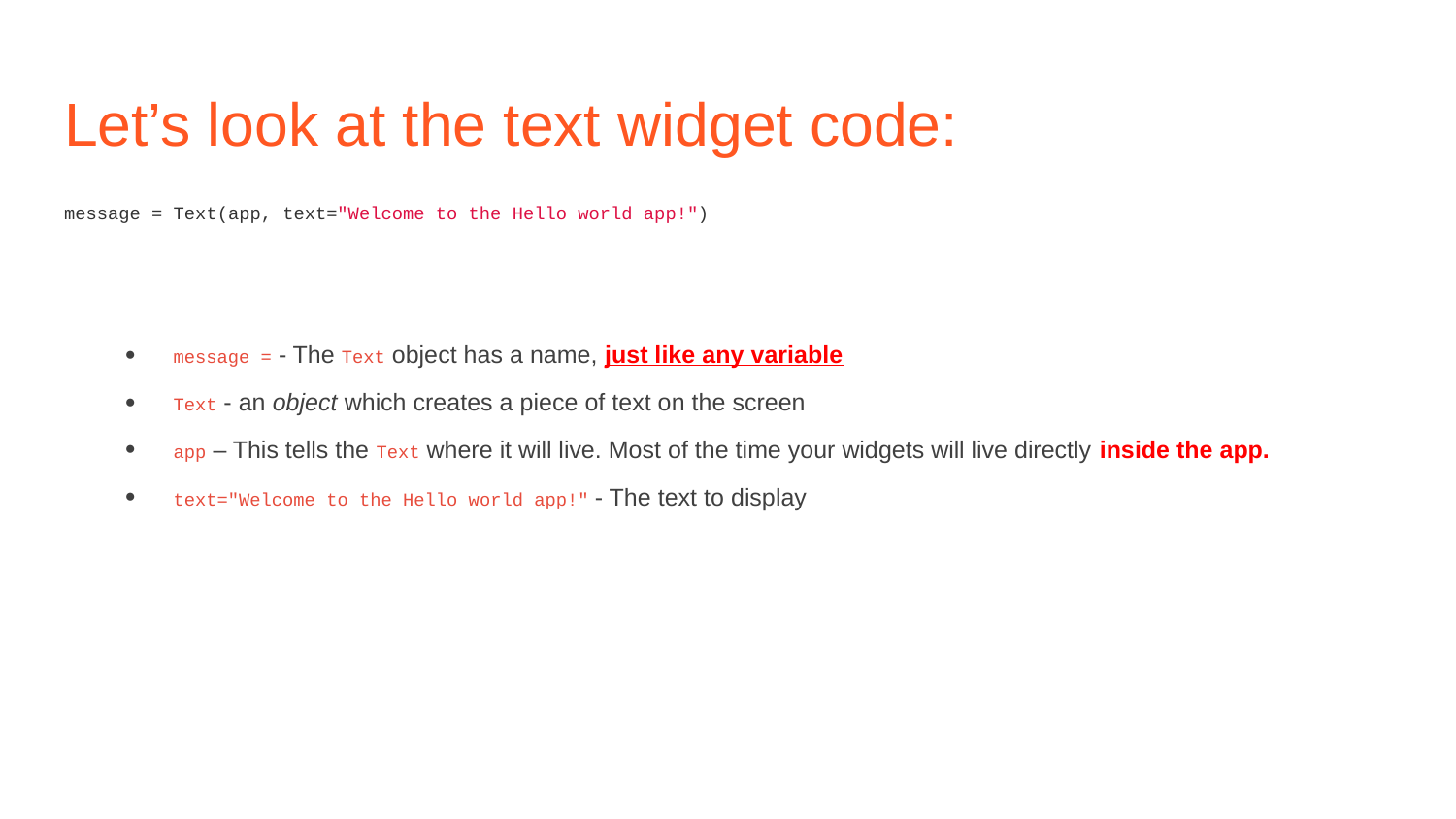

# Let’s look at the text widget code:
message = Text(app, text="Welcome to the Hello world app!")

message = - The Text object has a name, just like any variable
Text - an object which creates a piece of text on the screen
app – This tells the Text where it will live. Most of the time your widgets will live directly inside the app.
text="Welcome to the Hello world app!" - The text to display